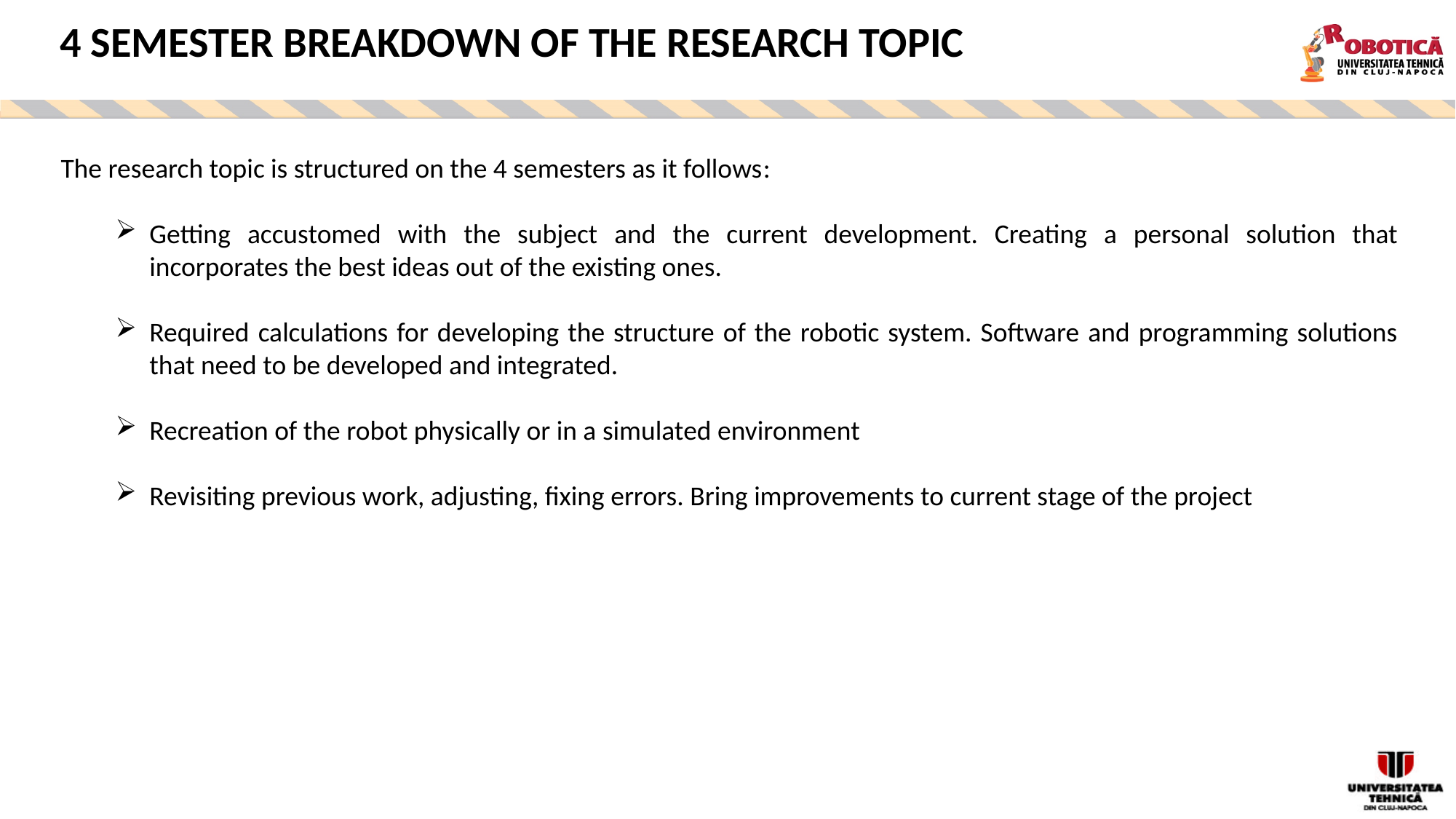

4 SEMESTER BREAKDOWN OF THE RESEARCH TOPIC
The research topic is structured on the 4 semesters as it follows:

Getting accustomed with the subject and the current development. Creating a personal solution that incorporates the best ideas out of the existing ones.

Required calculations for developing the structure of the robotic system. Software and programming solutions that need to be developed and integrated.

Recreation of the robot physically or in a simulated environment

Revisiting previous work, adjusting, fixing errors. Bring improvements to current stage of the project